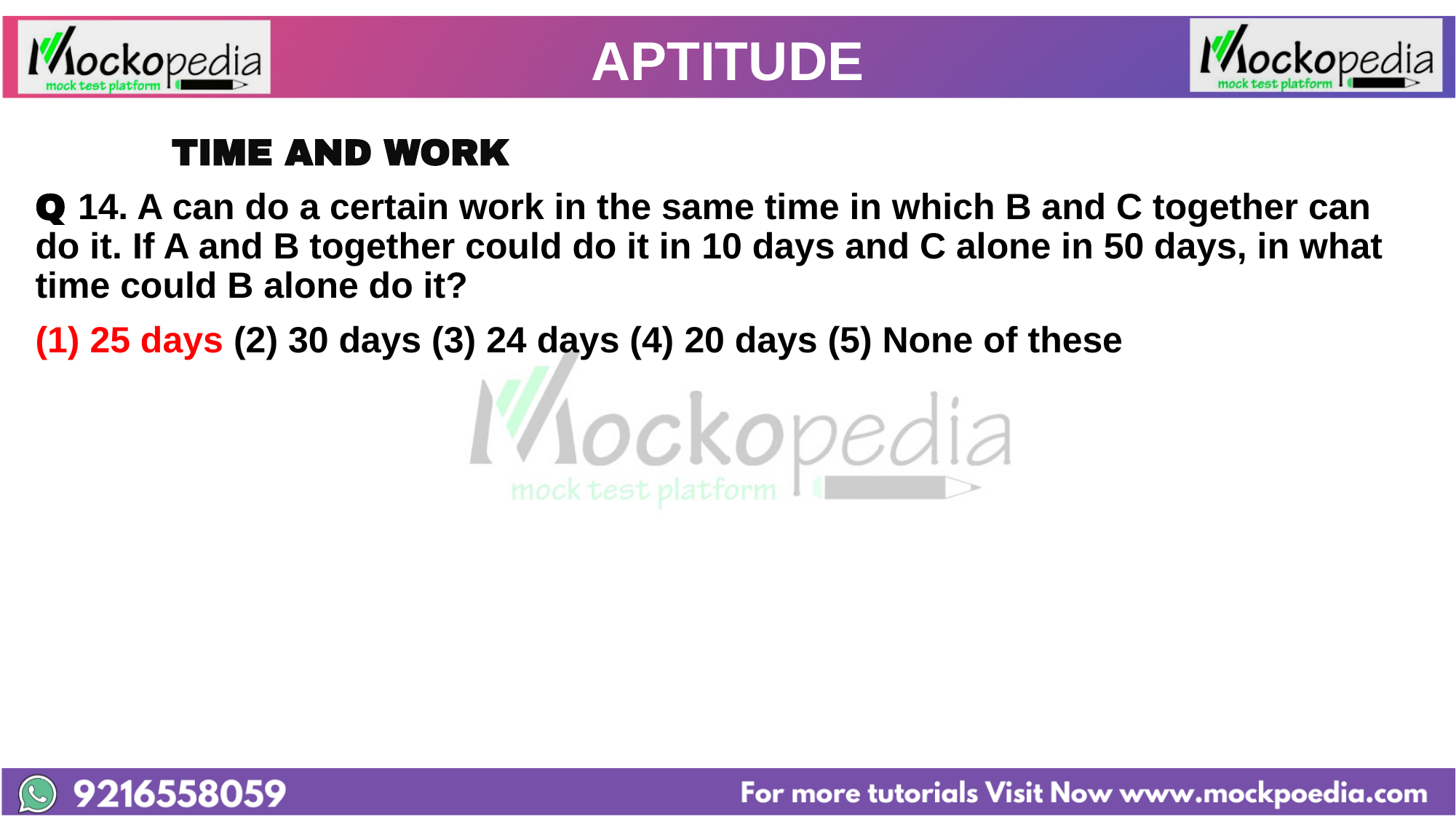

# APTITUDE
		TIME AND WORK
Q 14. A can do a certain work in the same time in which B and C together can do it. If A and B together could do it in 10 days and C alone in 50 days, in what time could B alone do it?
(1) 25 days (2) 30 days (3) 24 days (4) 20 days (5) None of these